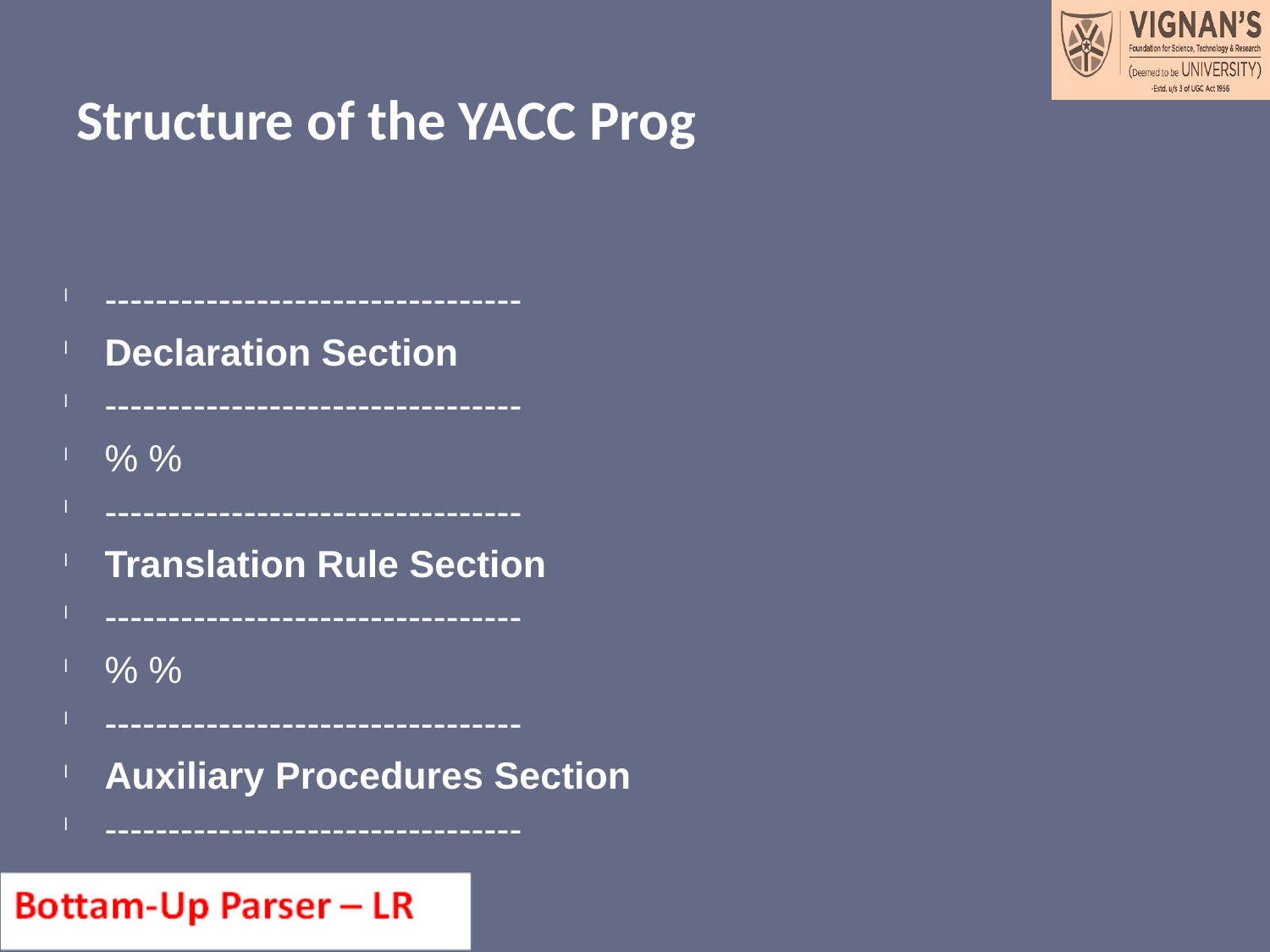

# Structure of the YACC Prog

---------------------------------
Declaration Section
---------------------------------
% %
---------------------------------
Translation Rule Section
---------------------------------
% %
---------------------------------
Auxiliary Procedures Section
---------------------------------